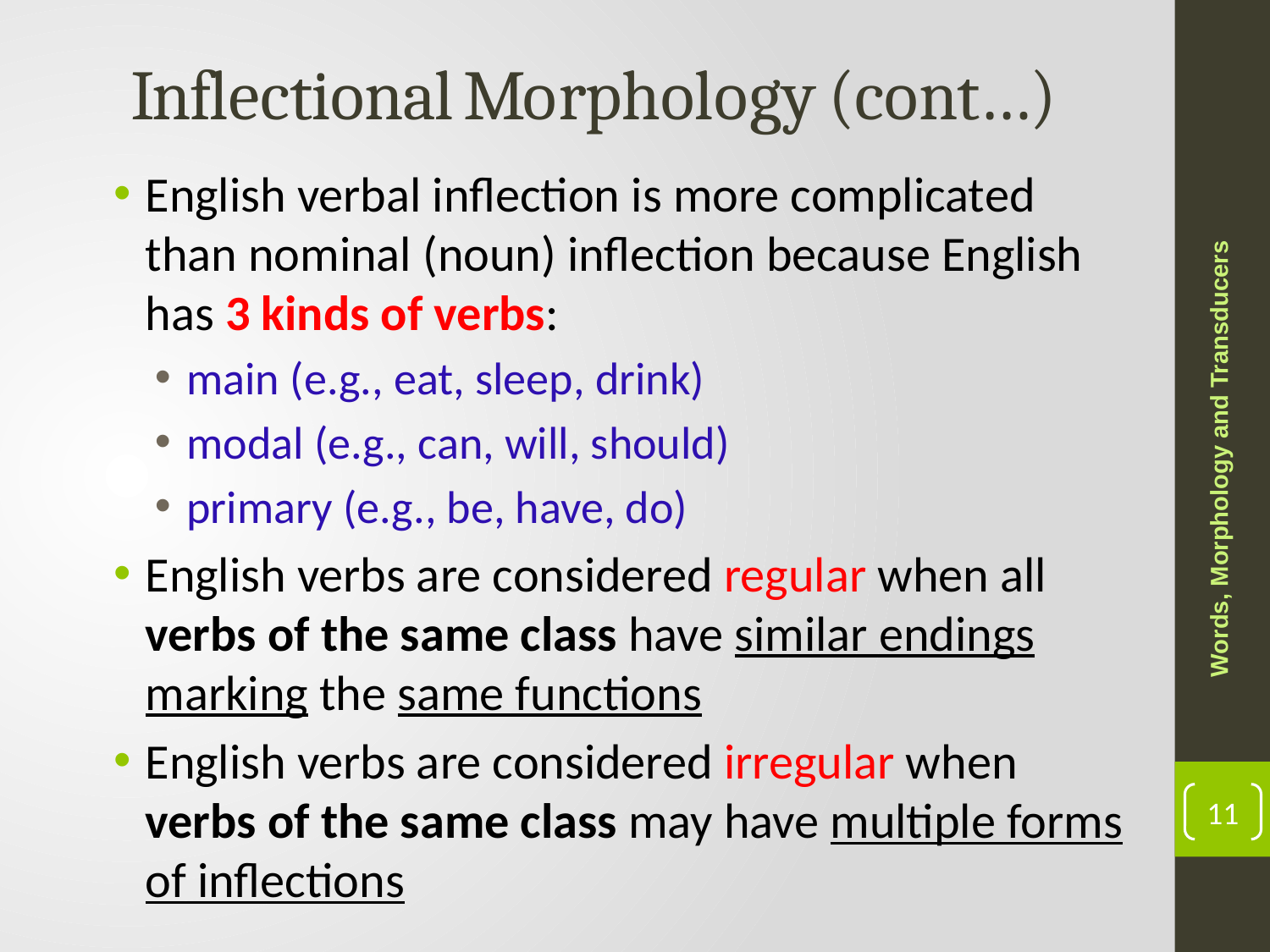

# Inflectional Morphology (cont…)
English verbal inflection is more complicated than nominal (noun) inflection because English has 3 kinds of verbs:
main (e.g., eat, sleep, drink)
modal (e.g., can, will, should)
primary (e.g., be, have, do)
English verbs are considered regular when all verbs of the same class have similar endings marking the same functions
English verbs are considered irregular when verbs of the same class may have multiple forms of inflections
Words, Morphology and Transducers
11